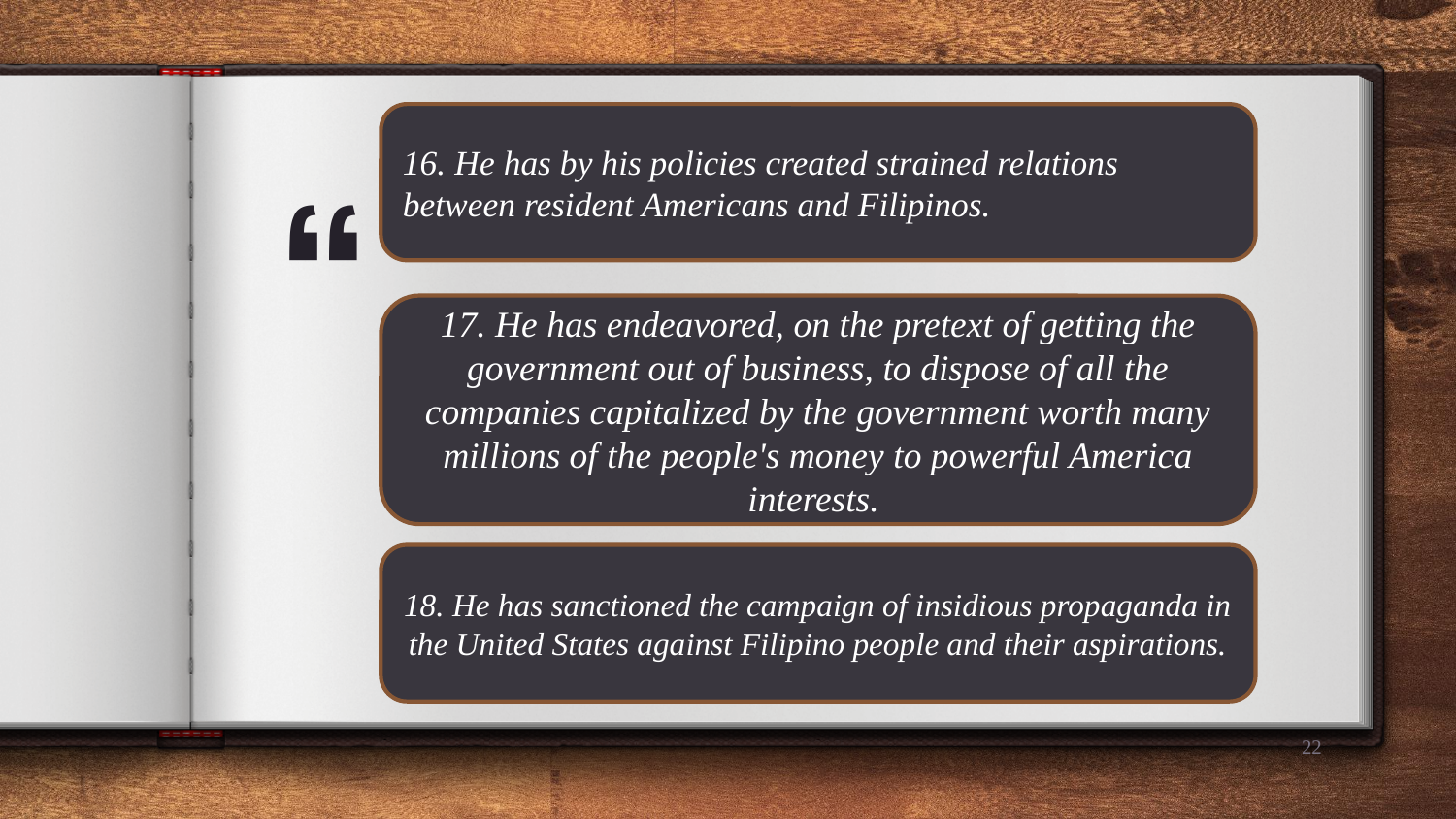

16. He has by his policies created strained relations between resident Americans and Filipinos.
17. He has endeavored, on the pretext of getting the government out of business, to dispose of all the companies capitalized by the government worth many millions of the people's money to powerful America interests.
18. He has sanctioned the campaign of insidious propaganda in the United States against Filipino people and their aspirations.
22
22